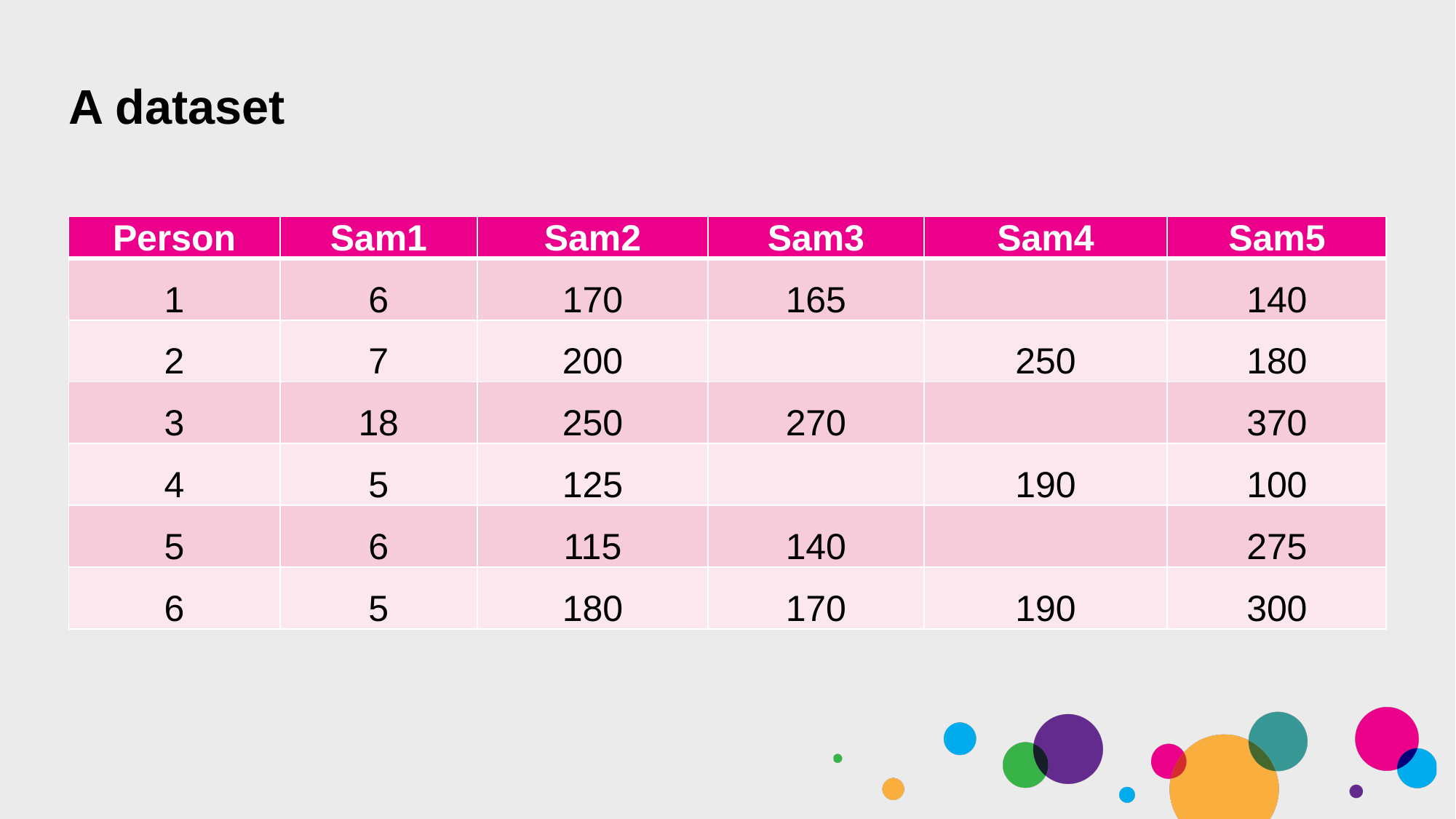

# A dataset
| Person | Sam1 | Sam2 | Sam3 | Sam4 | Sam5 |
| --- | --- | --- | --- | --- | --- |
| 1 | 6 | 170 | 165 |  | 140 |
| 2 | 7 | 200 |  | 250 | 180 |
| 3 | 18 | 250 | 270 |  | 370 |
| 4 | 5 | 125 |  | 190 | 100 |
| 5 | 6 | 115 | 140 |  | 275 |
| 6 | 5 | 180 | 170 | 190 | 300 |